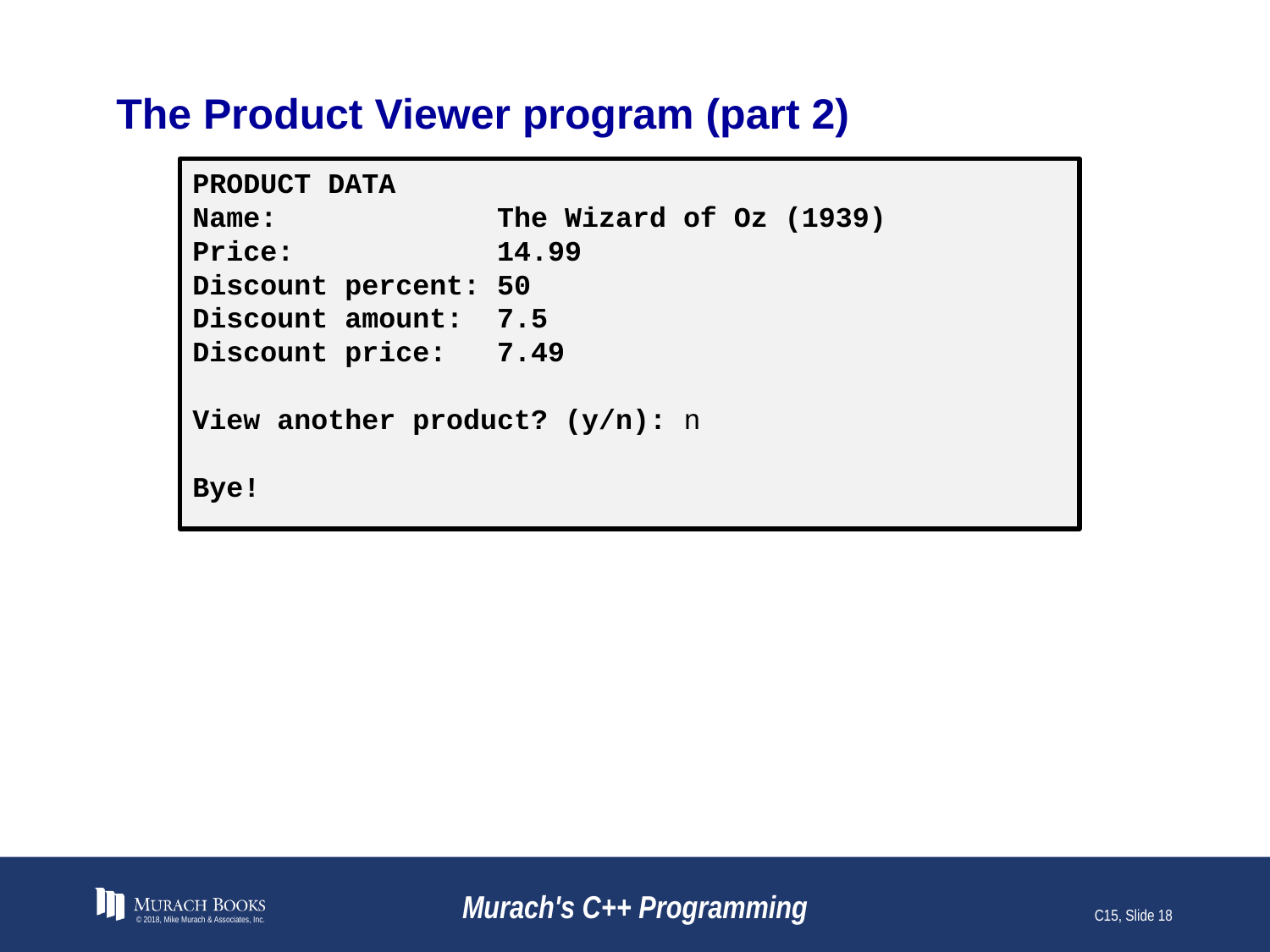

# The Product Viewer program (part 2)
PRODUCT DATA
Name:             The Wizard of Oz (1939)
Price:            14.99
Discount percent: 50
Discount amount:  7.5
Discount price:   7.49

View another product? (y/n): n

Bye!

© 2018, Mike Murach & Associates, Inc.
Murach's C++ Programming

C15, Slide 18